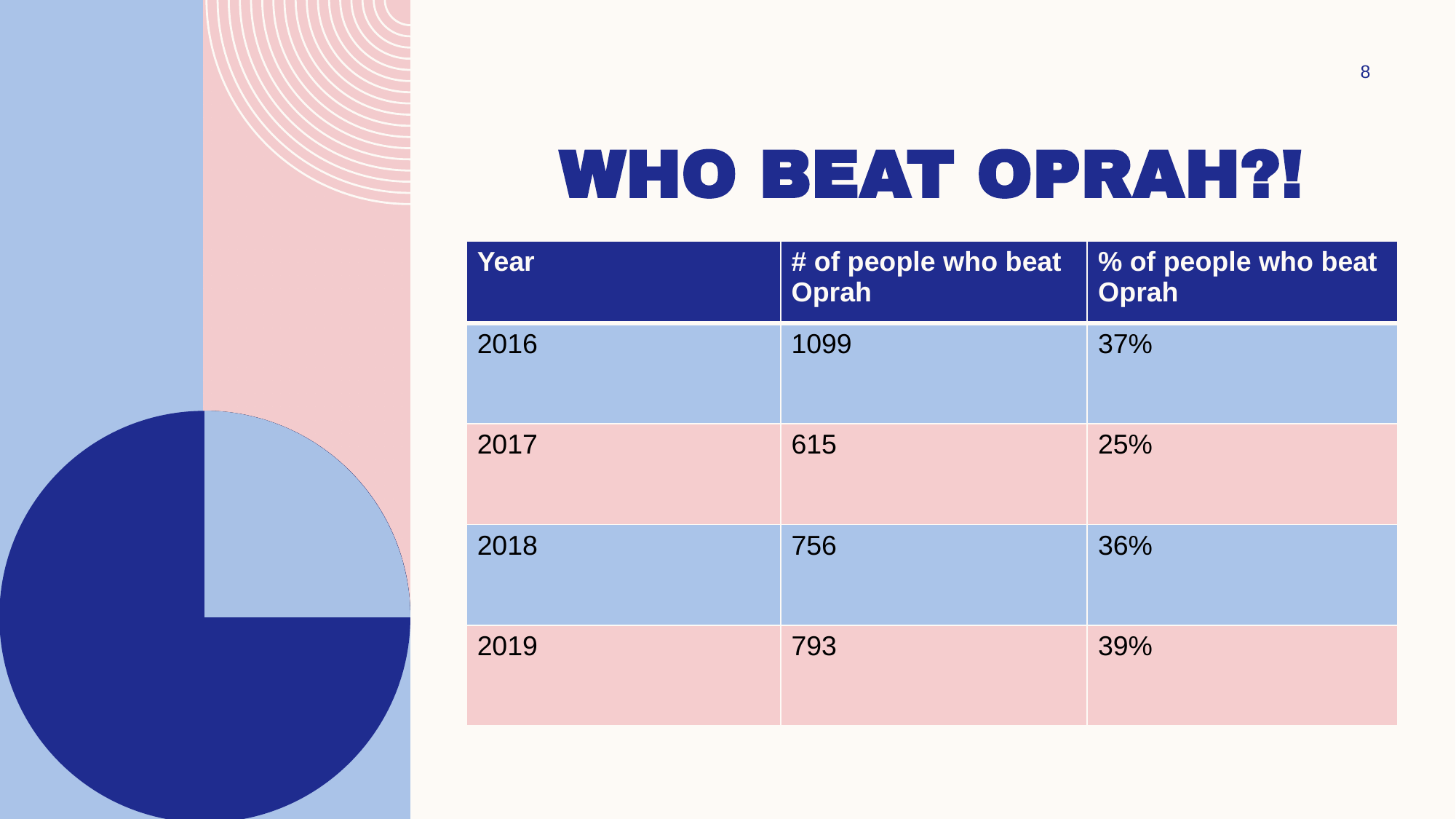

8
# WHO BEAT OPRAH?!

| Year | # of people who beat Oprah | % of people who beat Oprah |
| --- | --- | --- |
| 2016 | 1099 | 37% |
| 2017 | 615 | 25% |
| 2018 | 756 | 36% |
| 2019 | 793 | 39% |